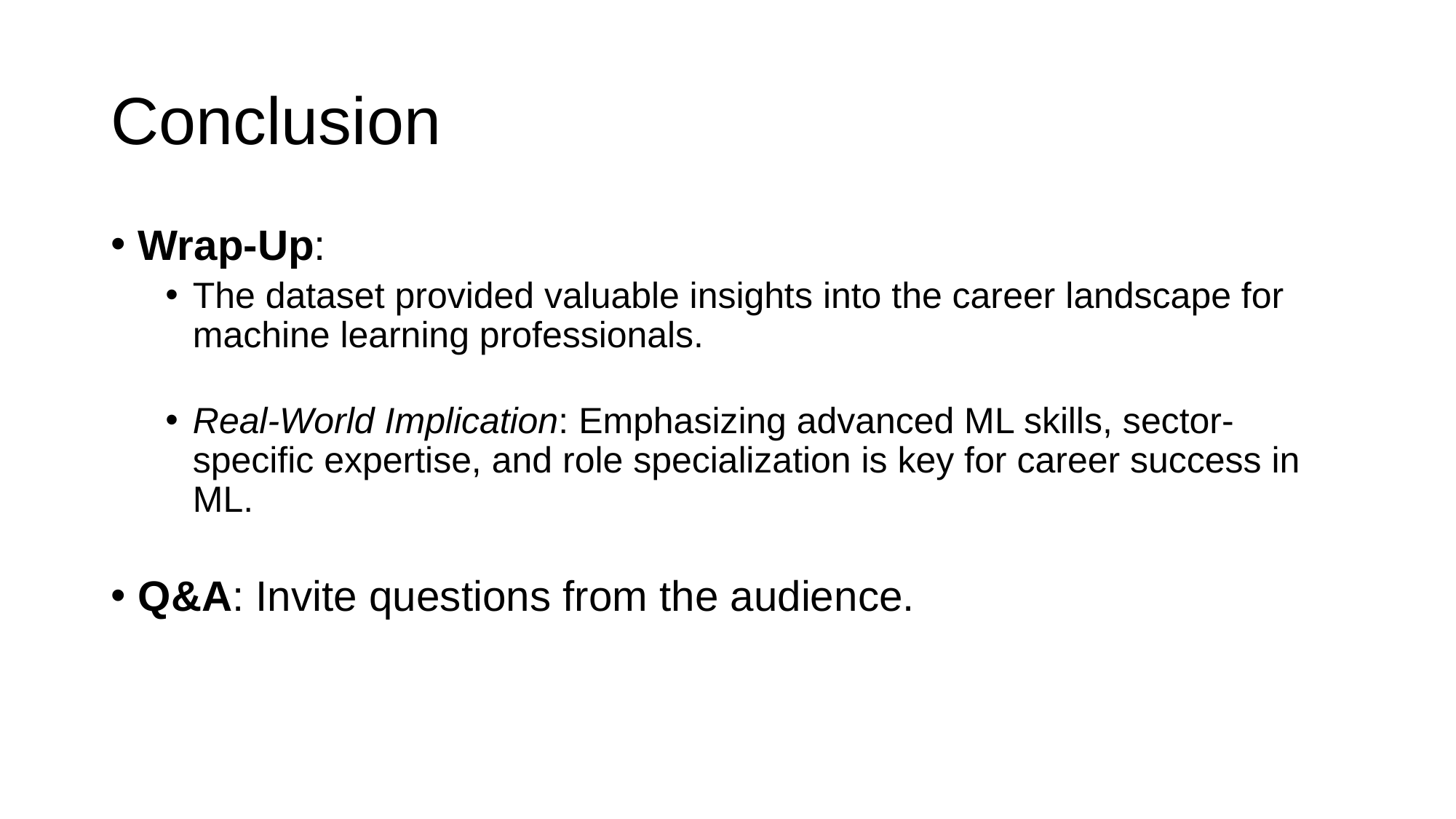

# Conclusion
Wrap-Up:
The dataset provided valuable insights into the career landscape for machine learning professionals.
Real-World Implication: Emphasizing advanced ML skills, sector-specific expertise, and role specialization is key for career success in ML.
Q&A: Invite questions from the audience.